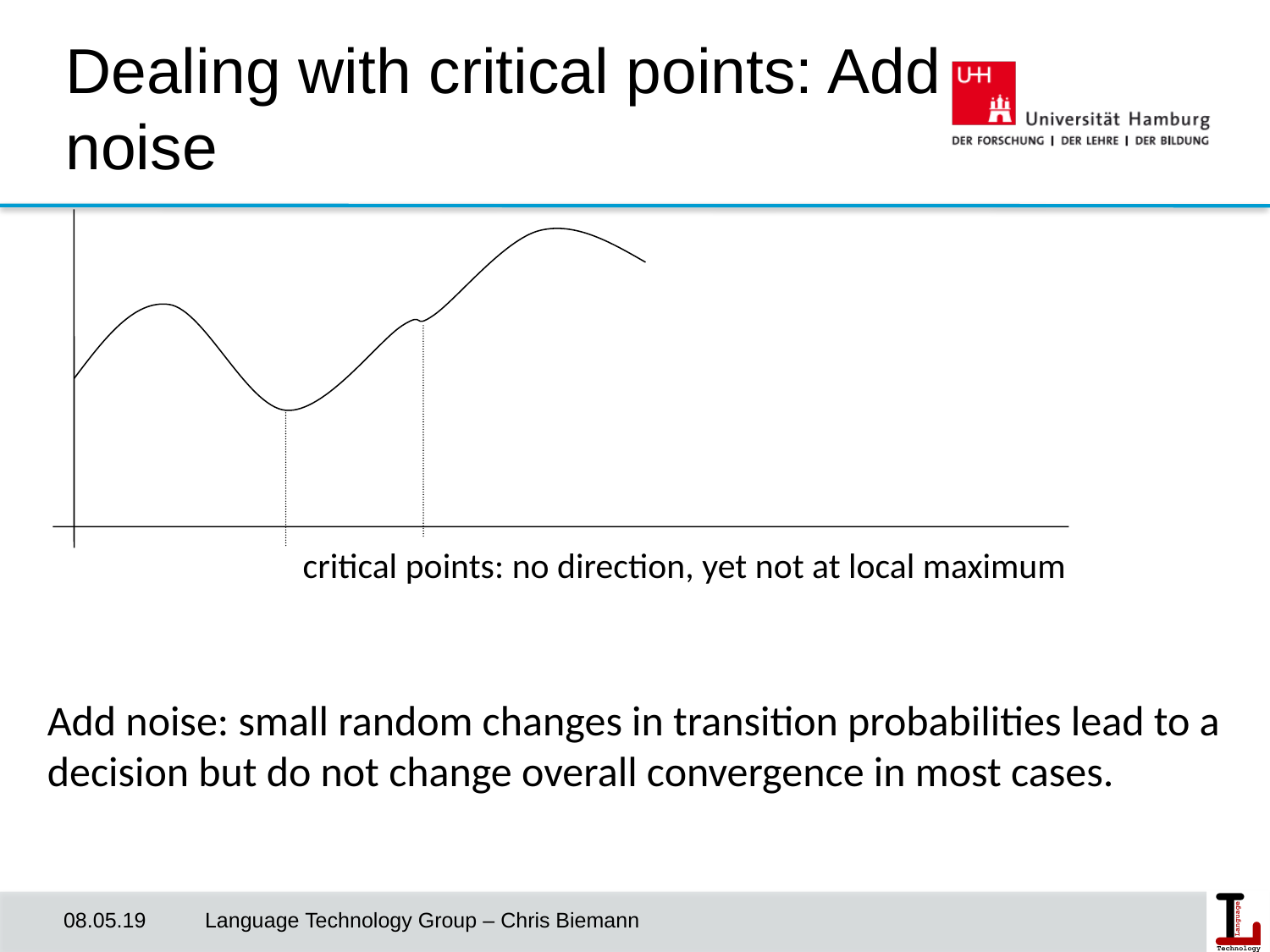

# Dealing with critical points: Add noise

critical points: no direction, yet not at local maximum
Add noise: small random changes in transition probabilities lead to a decision but do not change overall convergence in most cases.
08.05.19
 Language Technology Group – Chris Biemann